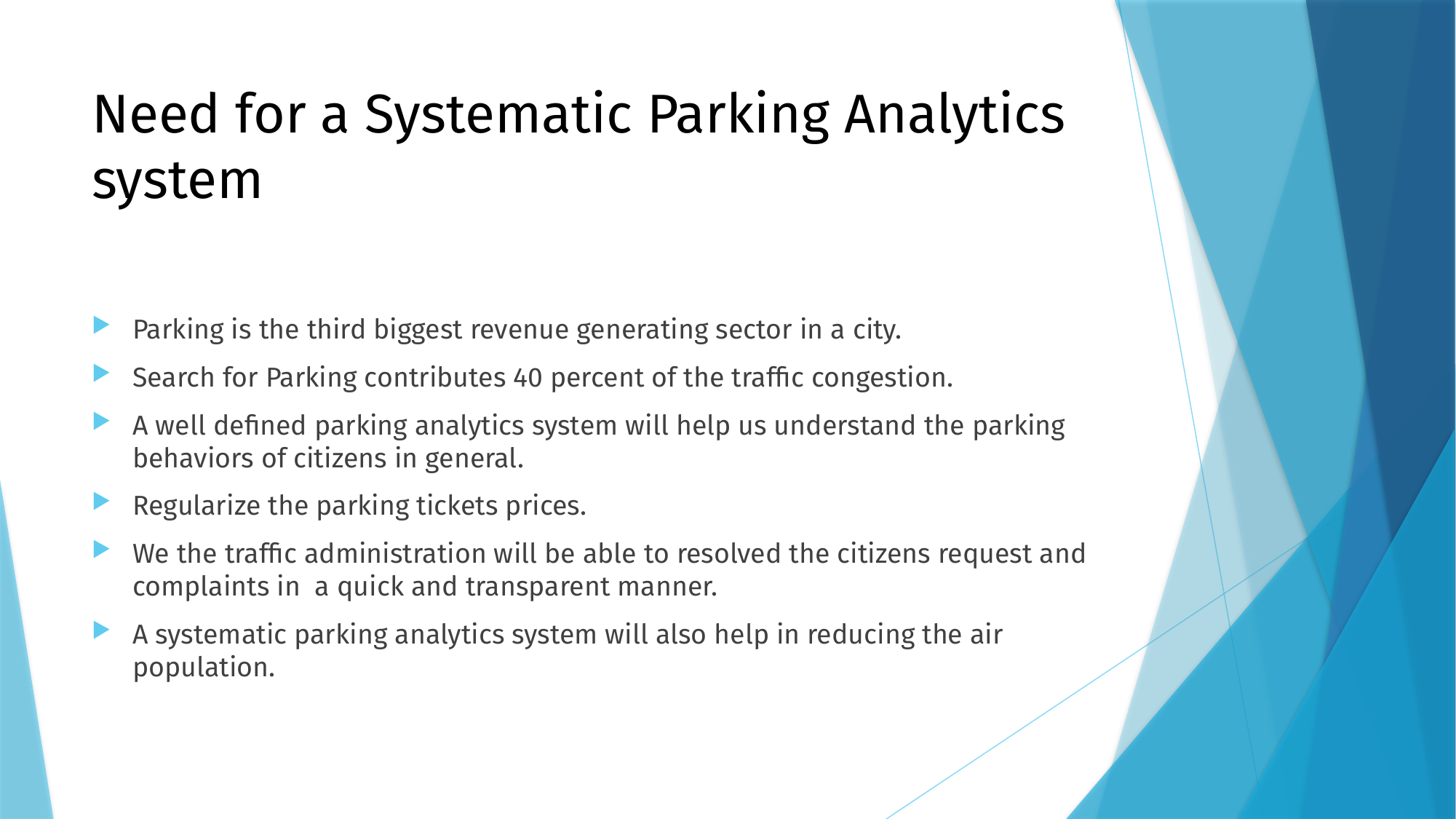

# Need for a Systematic Parking Analytics system

Parking is the third biggest revenue generating sector in a city.
Search for Parking contributes 40 percent of the traffic congestion.
A well defined parking analytics system will help us understand the parking behaviors of citizens in general.
Regularize the parking tickets prices.
We the traffic administration will be able to resolved the citizens request and complaints in  a quick and transparent manner.
A systematic parking analytics system will also help in reducing the air population.